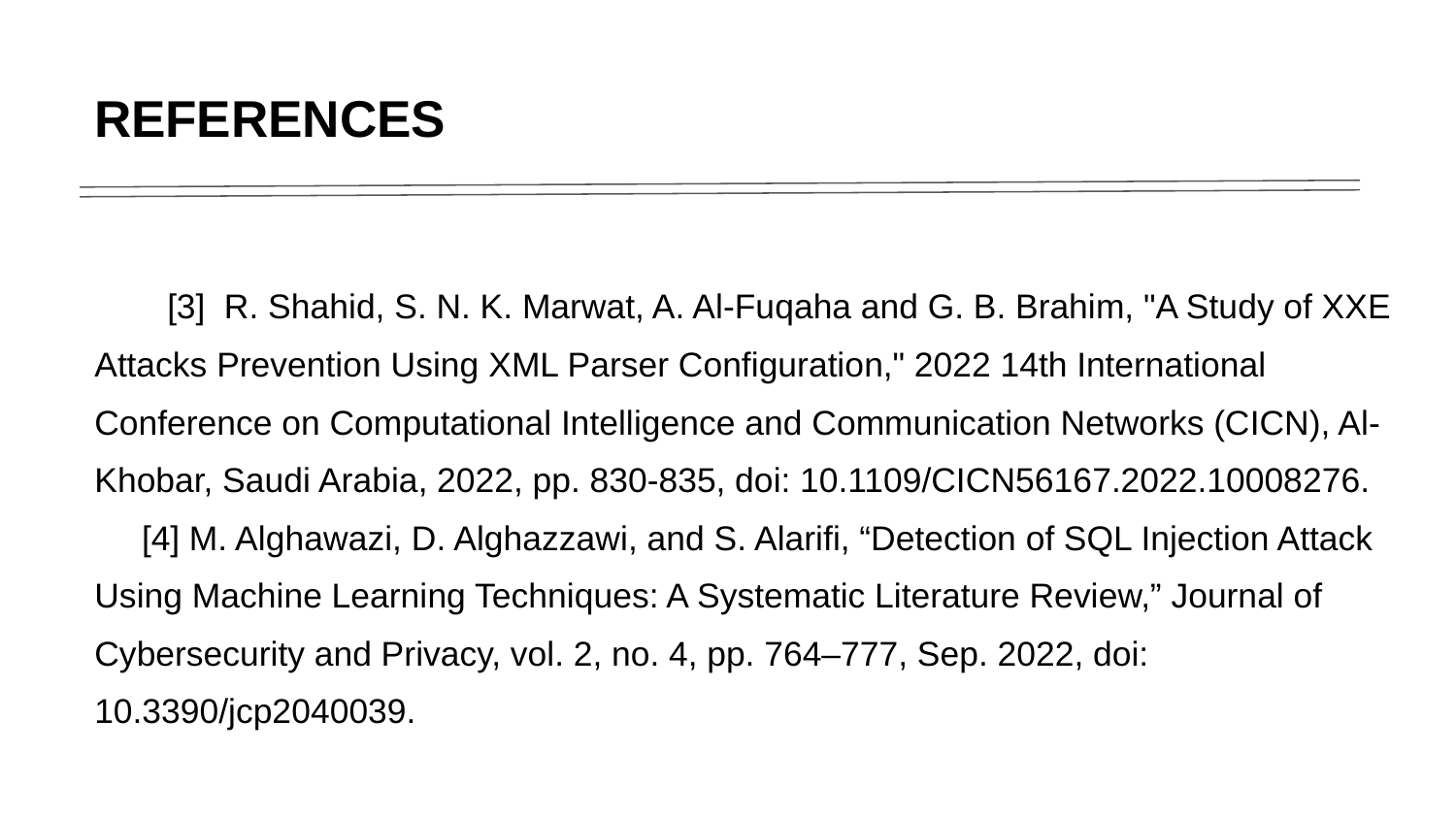

# REFERENCES

[3]  R. Shahid, S. N. K. Marwat, A. Al-Fuqaha and G. B. Brahim, "A Study of XXE Attacks Prevention Using XML Parser Configuration," 2022 14th International Conference on Computational Intelligence and Communication Networks (CICN), Al-Khobar, Saudi Arabia, 2022, pp. 830-835, doi: 10.1109/CICN56167.2022.10008276.
     [4] M. Alghawazi, D. Alghazzawi, and S. Alarifi, “Detection of SQL Injection Attack Using Machine Learning Techniques: A Systematic Literature Review,” Journal of Cybersecurity and Privacy, vol. 2, no. 4, pp. 764–777, Sep. 2022, doi: 10.3390/jcp2040039.